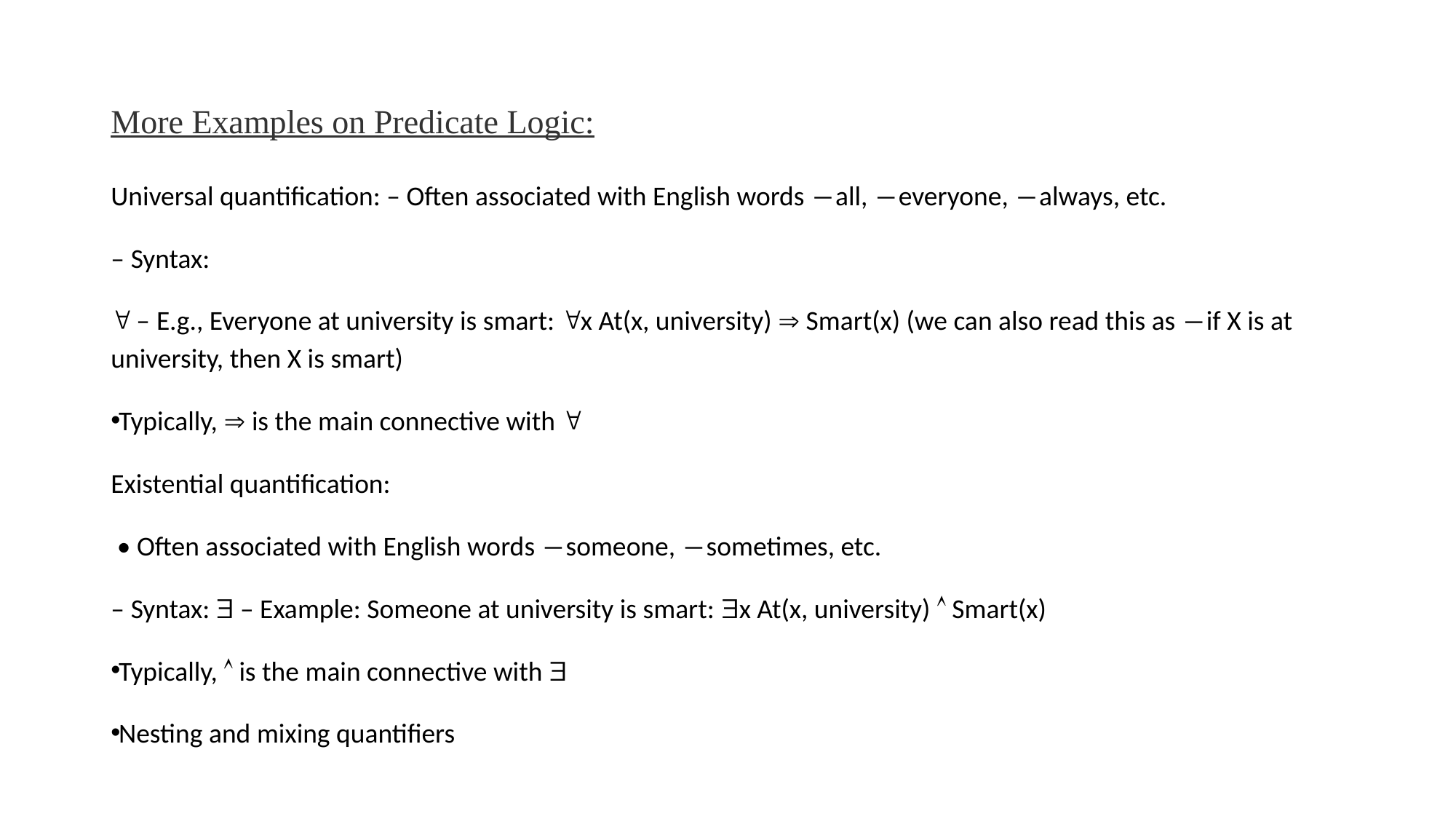

# More Examples on Predicate Logic:
Universal quantification: – Often associated with English words ―all, ―everyone, ―always, etc.
– Syntax:
∀ – E.g., Everyone at university is smart: ∀x At(x, university) ⇒ Smart(x) (we can also read this as ―if X is at university, then X is smart)
Typically, ⇒ is the main connective with ∀
Existential quantification:
 • Often associated with English words ―someone, ―sometimes, etc.
– Syntax: ∃ – Example: Someone at university is smart: ∃x At(x, university) ∧ Smart(x)
Typically, ∧ is the main connective with ∃
Nesting and mixing quantifiers